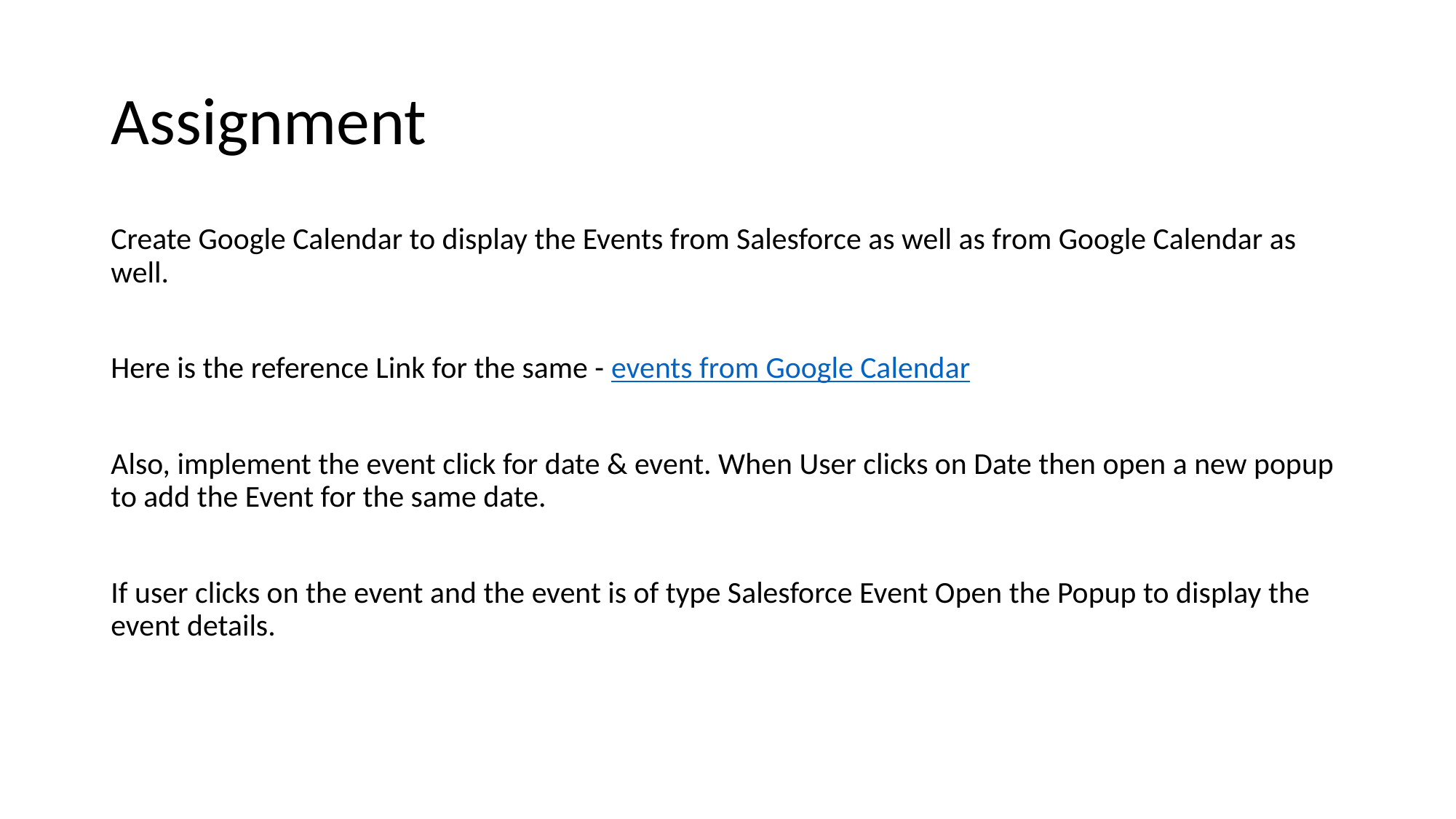

# Assignment
Create Google Calendar to display the Events from Salesforce as well as from Google Calendar as well.

Here is the reference Link for the same - events from Google Calendar

Also, implement the event click for date & event. When User clicks on Date then open a new popup to add the Event for the same date.

If user clicks on the event and the event is of type Salesforce Event Open the Popup to display the event details.